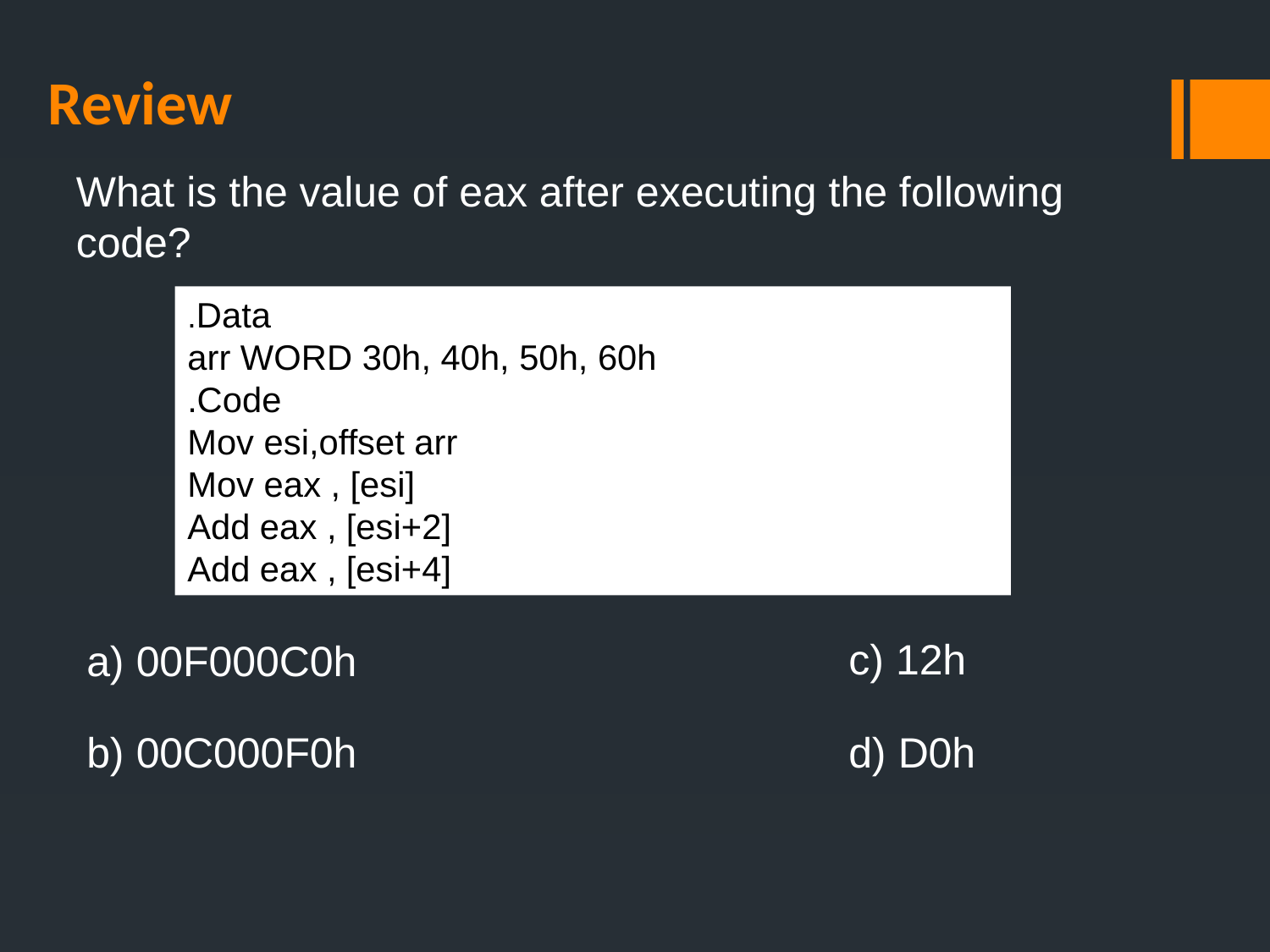

# Review
What is the value of eax after executing the following code?
.Data
arr WORD 30h, 40h, 50h, 60h
.Code
Mov esi,offset arr
Mov eax , [esi]
Add eax , [esi+2]
Add eax , [esi+4]
c) 12h
a) 00F000C0h
b) 00C000F0h				d) D0h